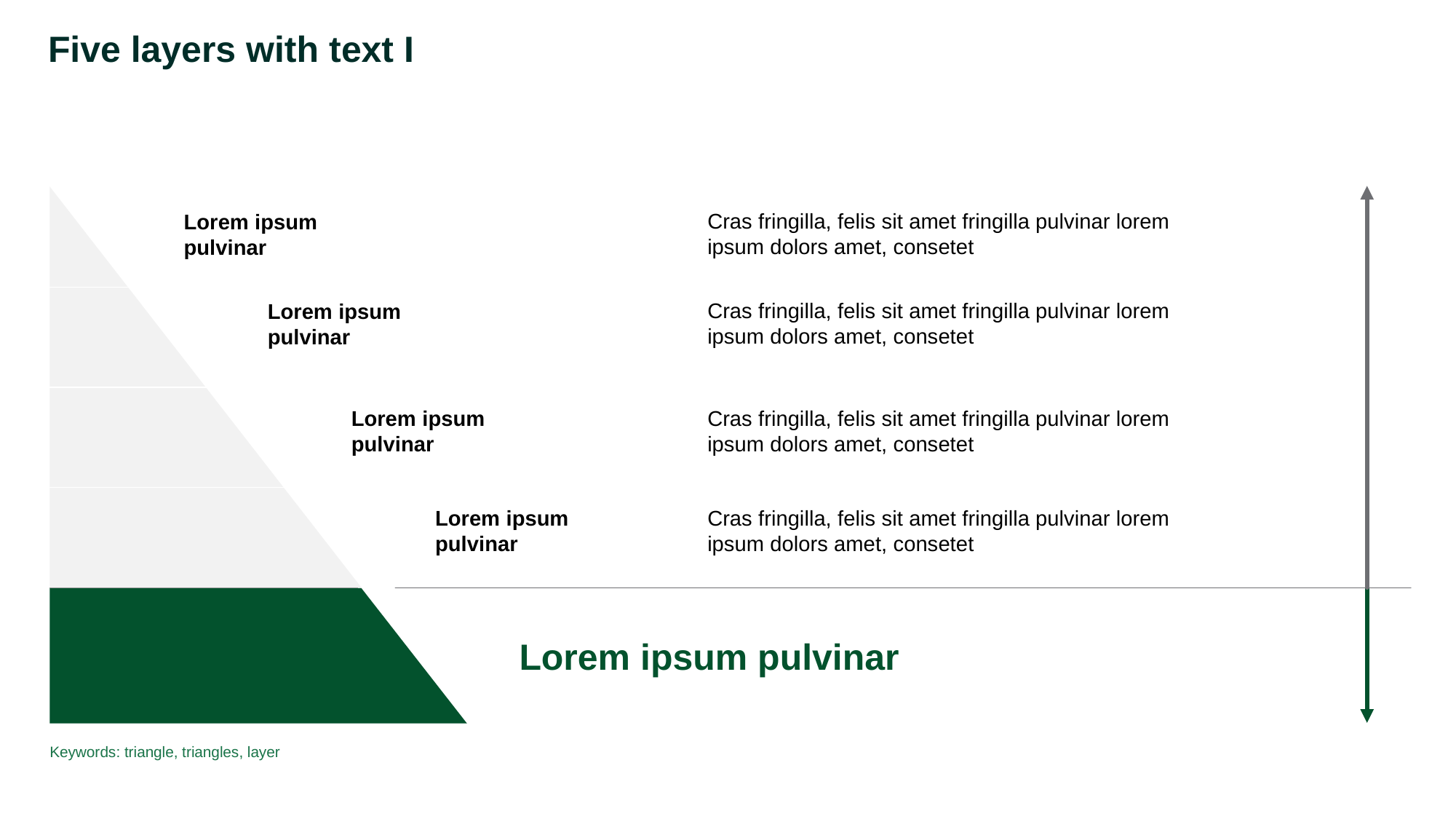

# Five layers with text I

Cras fringilla, felis sit amet fringilla pulvinar lorem
ipsum dolors amet, consetet
Lorem ipsum
pulvinar
Cras fringilla, felis sit amet fringilla pulvinar lorem
ipsum dolors amet, consetet
Lorem ipsum
pulvinar
Lorem ipsum
pulvinar
Cras fringilla, felis sit amet fringilla pulvinar lorem
ipsum dolors amet, consetet
Lorem ipsum
pulvinar
Cras fringilla, felis sit amet fringilla pulvinar lorem
ipsum dolors amet, consetet

Lorem ipsum pulvinar
Keywords: triangle, triangles, layer